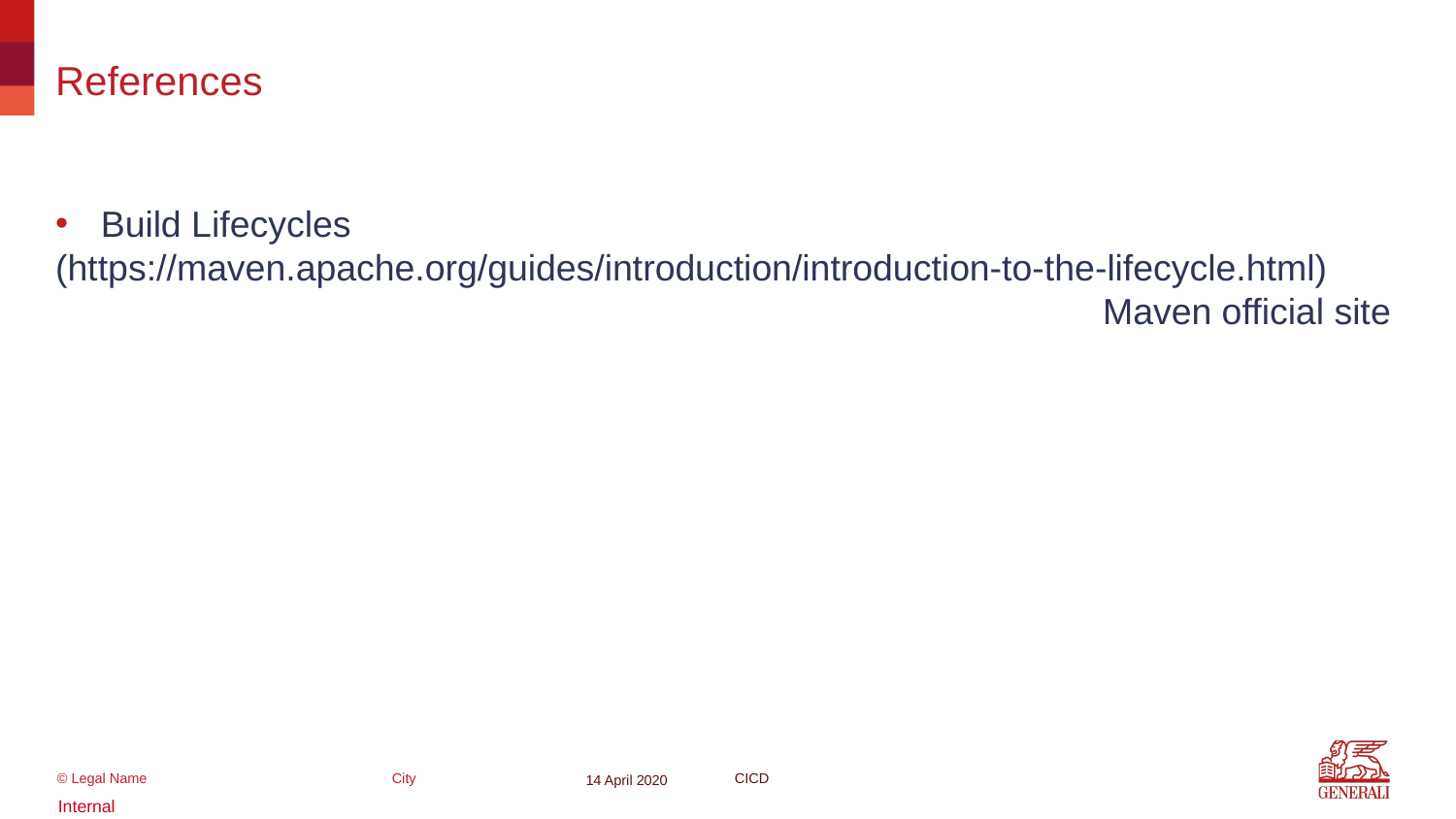

# References

Build Lifecycles
(https://maven.apache.org/guides/introduction/introduction-to-the-lifecycle.html)
Maven official site
14 April 2020
CICD